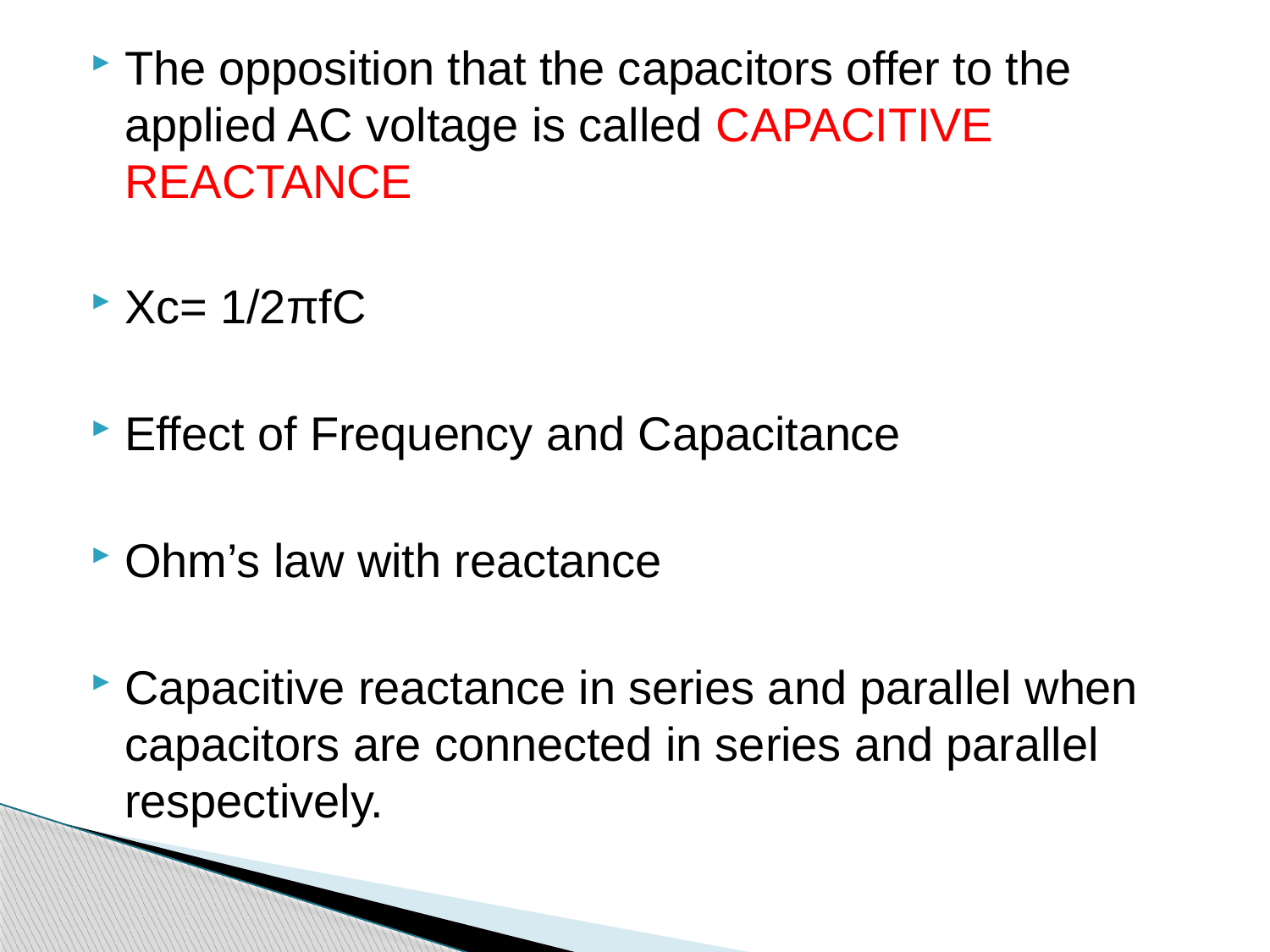

The opposition that the capacitors offer to the applied AC voltage is called CAPACITIVE REACTANCE

Xc= 1/2πfC

Effect of Frequency and Capacitance

Ohm’s law with reactance

Capacitive reactance in series and parallel when capacitors are connected in series and parallel respectively.